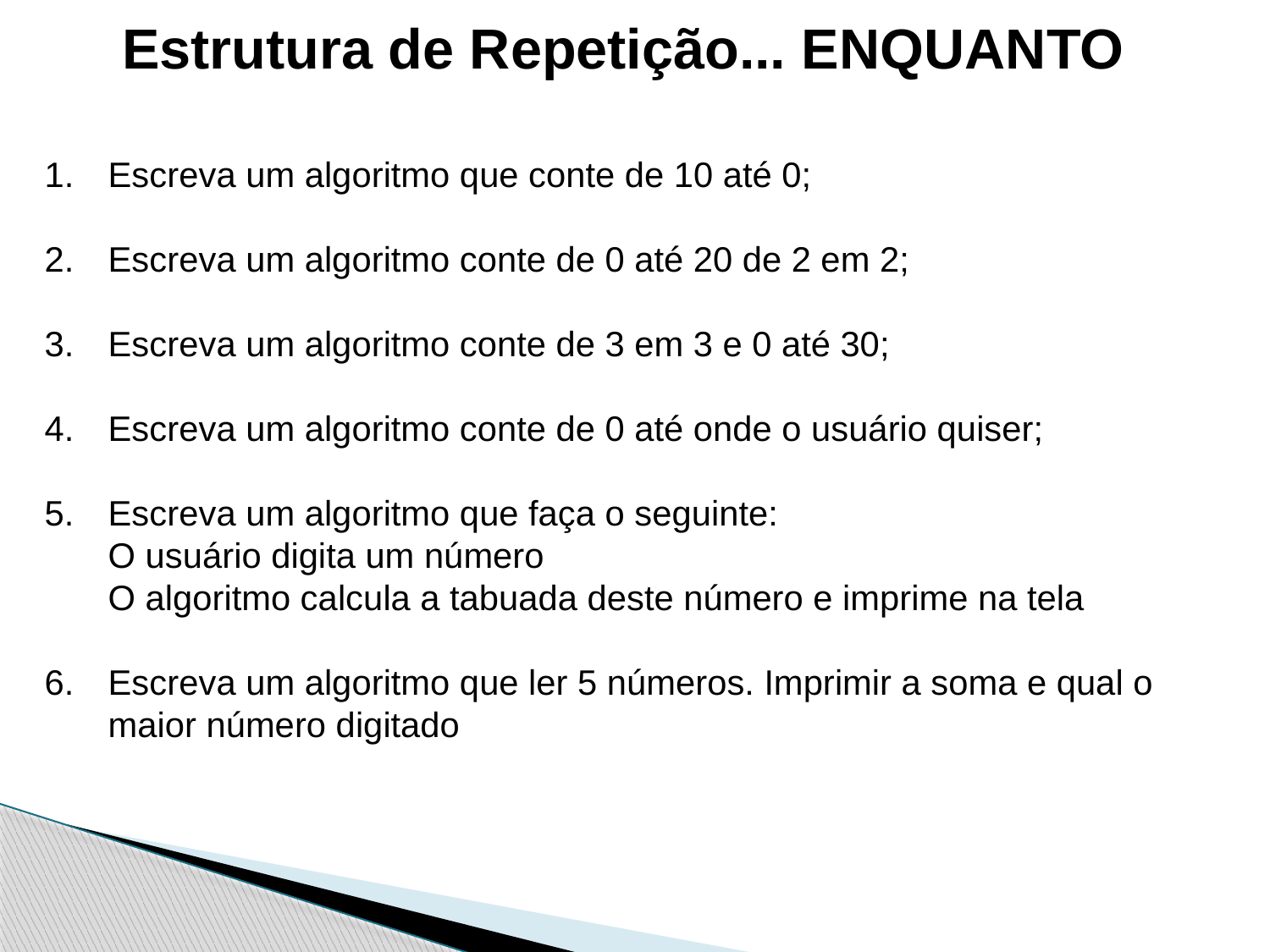

Estrutura de Repetição... ENQUANTO
Escreva um algoritmo que conte de 10 até 0;

Escreva um algoritmo conte de 0 até 20 de 2 em 2;

Escreva um algoritmo conte de 3 em 3 e 0 até 30;

Escreva um algoritmo conte de 0 até onde o usuário quiser;

Escreva um algoritmo que faça o seguinte:
O usuário digita um número
O algoritmo calcula a tabuada deste número e imprime na tela

Escreva um algoritmo que ler 5 números. Imprimir a soma e qual o maior número digitado